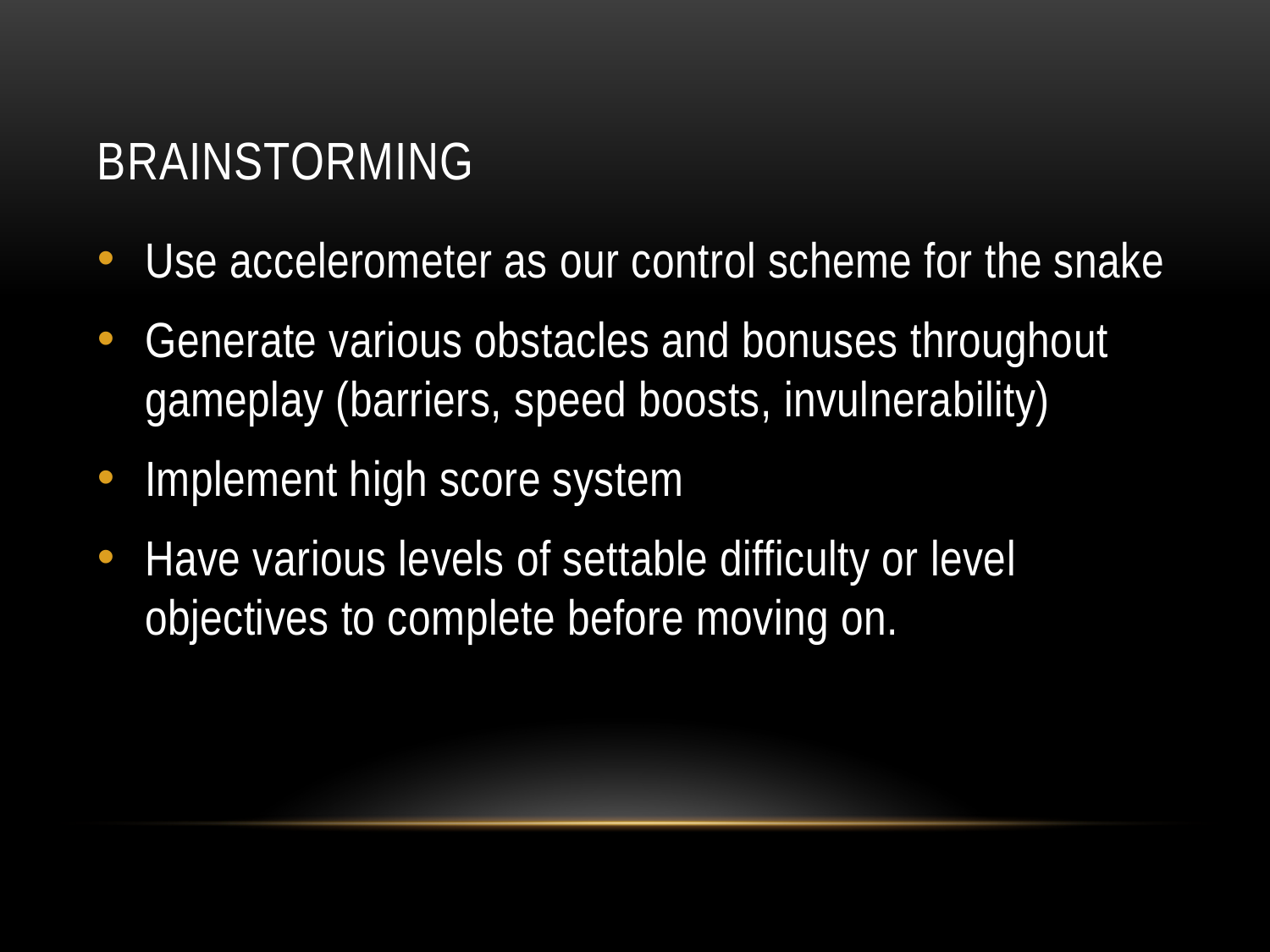

# Brainstorming
Use accelerometer as our control scheme for the snake
Generate various obstacles and bonuses throughout gameplay (barriers, speed boosts, invulnerability)
Implement high score system
Have various levels of settable difficulty or level objectives to complete before moving on.